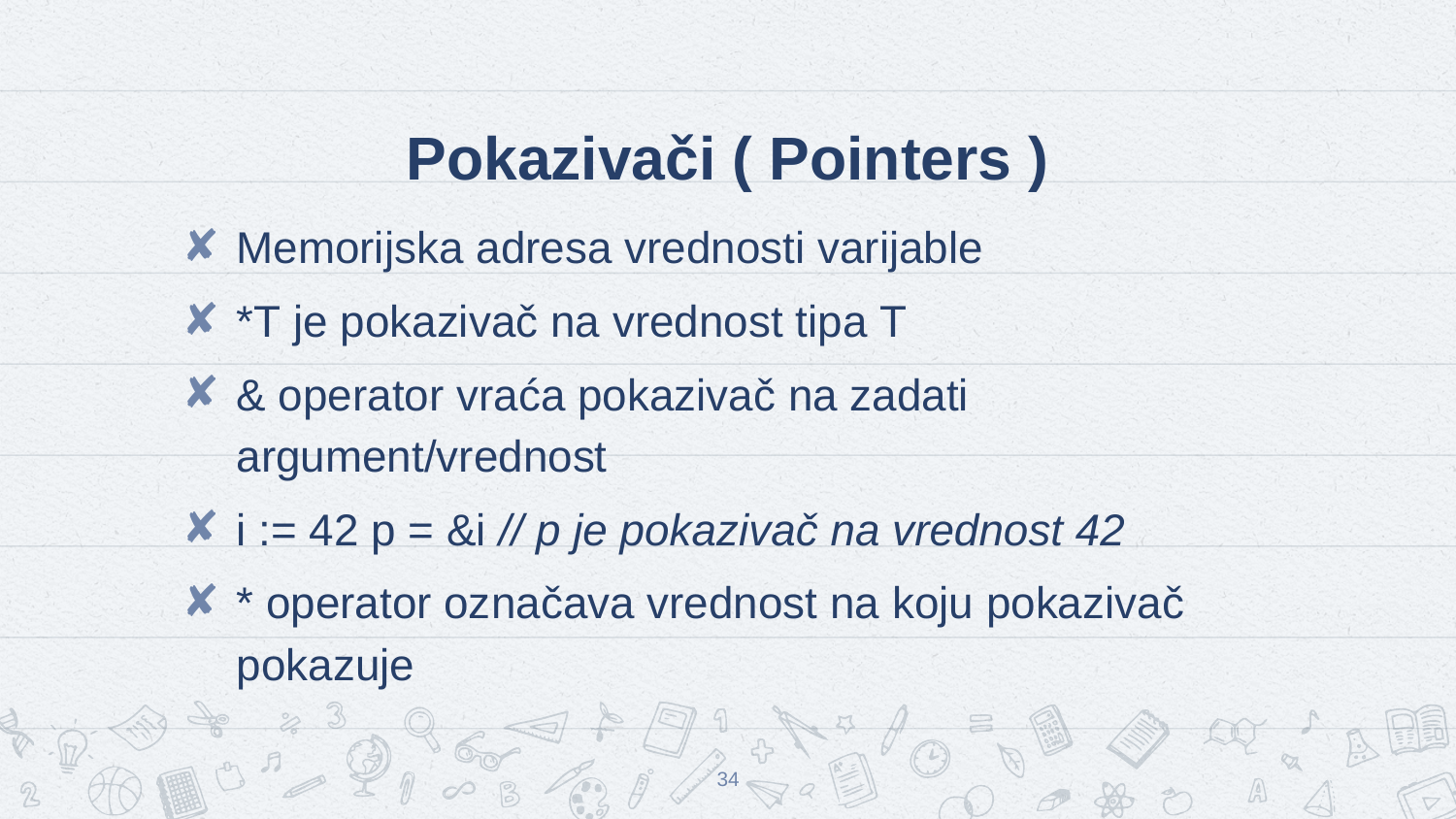

# Pokazivači ( Pointers )
Memorijska adresa vrednosti varijable
*T je pokazivač na vrednost tipa T
& operator vraća pokazivač na zadati argument/vrednost
i := 42 p = &i // p je pokazivač na vrednost 42
* operator označava vrednost na koju pokazivač pokazuje
34